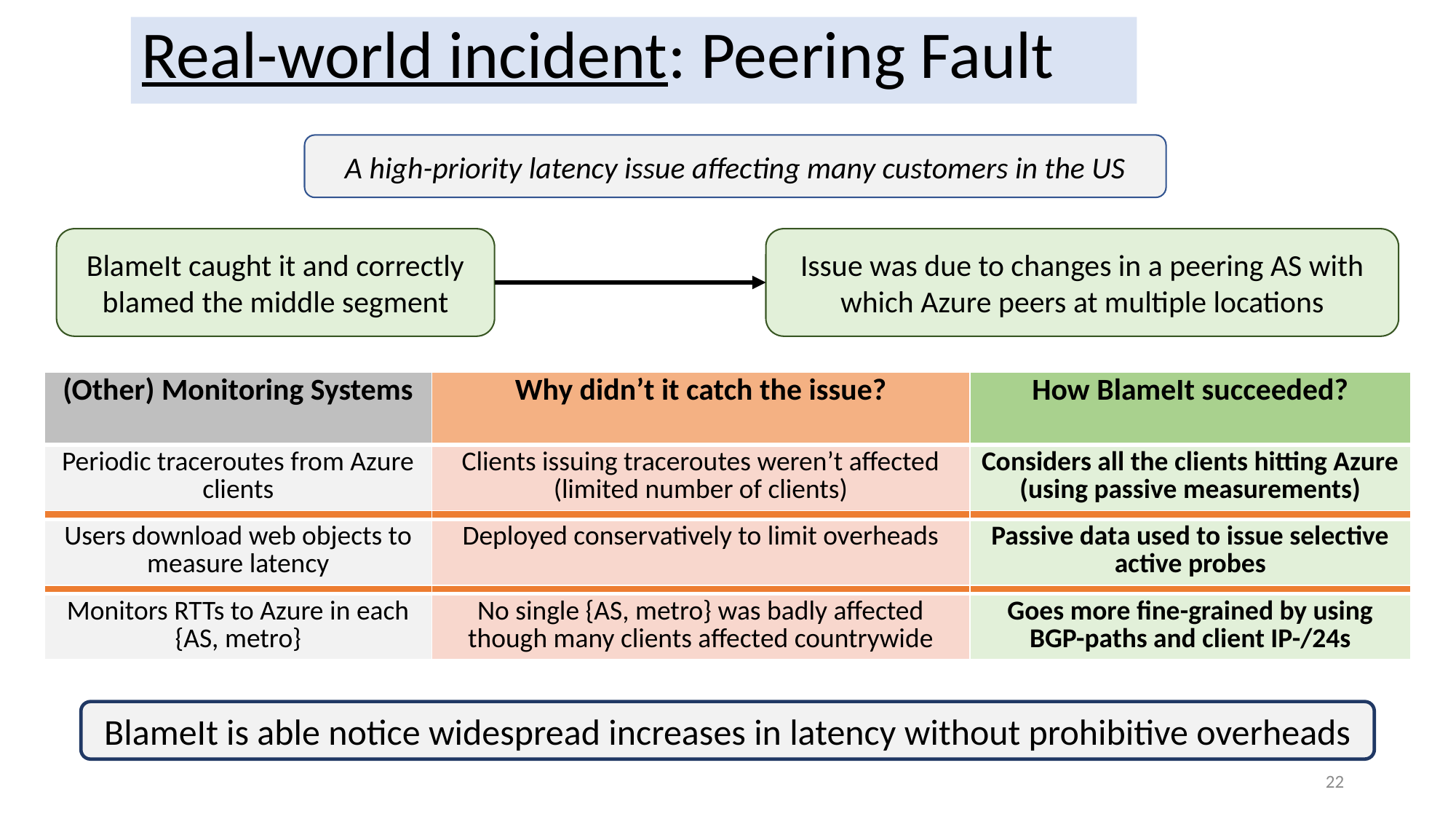

# Real-world incident: Peering Fault
A high-priority latency issue affecting many customers in the US
BlameIt caught it and correctly blamed the middle segment
Issue was due to changes in a peering AS with which Azure peers at multiple locations
| (Other) Monitoring Systems | Why didn’t it catch the issue? | How BlameIt succeeded? |
| --- | --- | --- |
| Periodic traceroutes from Azure clients | Clients issuing traceroutes weren’t affected (limited number of clients) | Considers all the clients hitting Azure (using passive measurements) |
| Monitoring System | Why it didn’t catch the issue? | How BlameIt avoids this problem |
| --- | --- | --- |
| Users download web objects to measure latency | Deployed conservatively to limit overheads | Passive data used to issue selective active probes |
| Monitoring System | Why it didn’t catch the issue? | How BlameIt avoids this problem |
| --- | --- | --- |
| Monitors RTTs to Azure in each {AS, metro} | No single {AS, metro} was badly affected though many clients affected countrywide | Goes more fine-grained by using BGP-paths and client IP-/24s |
BlameIt is able notice widespread increases in latency without prohibitive overheads
22